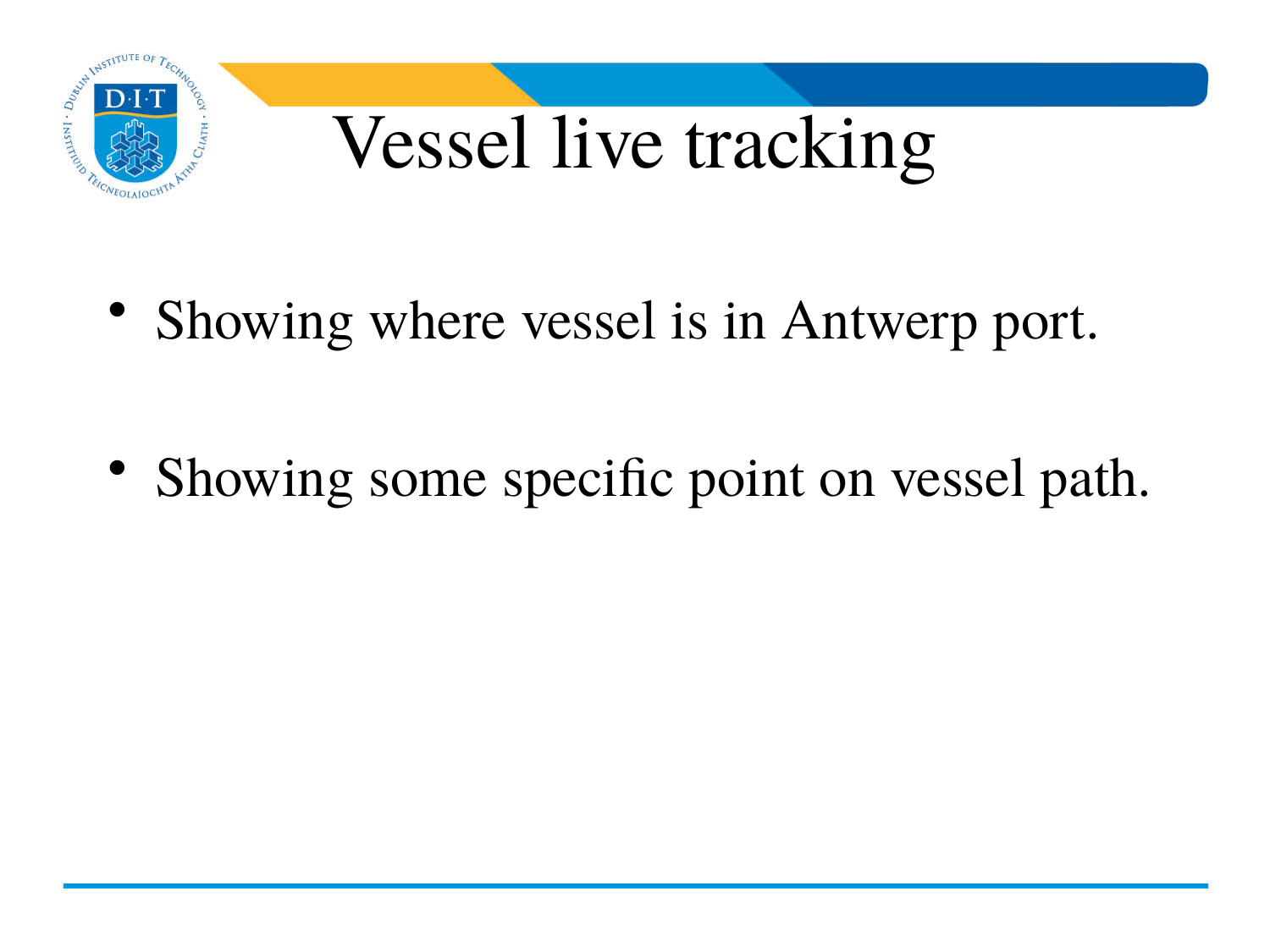

# Vessel live tracking
Showing where vessel is in Antwerp port.

Showing some specific point on vessel path.